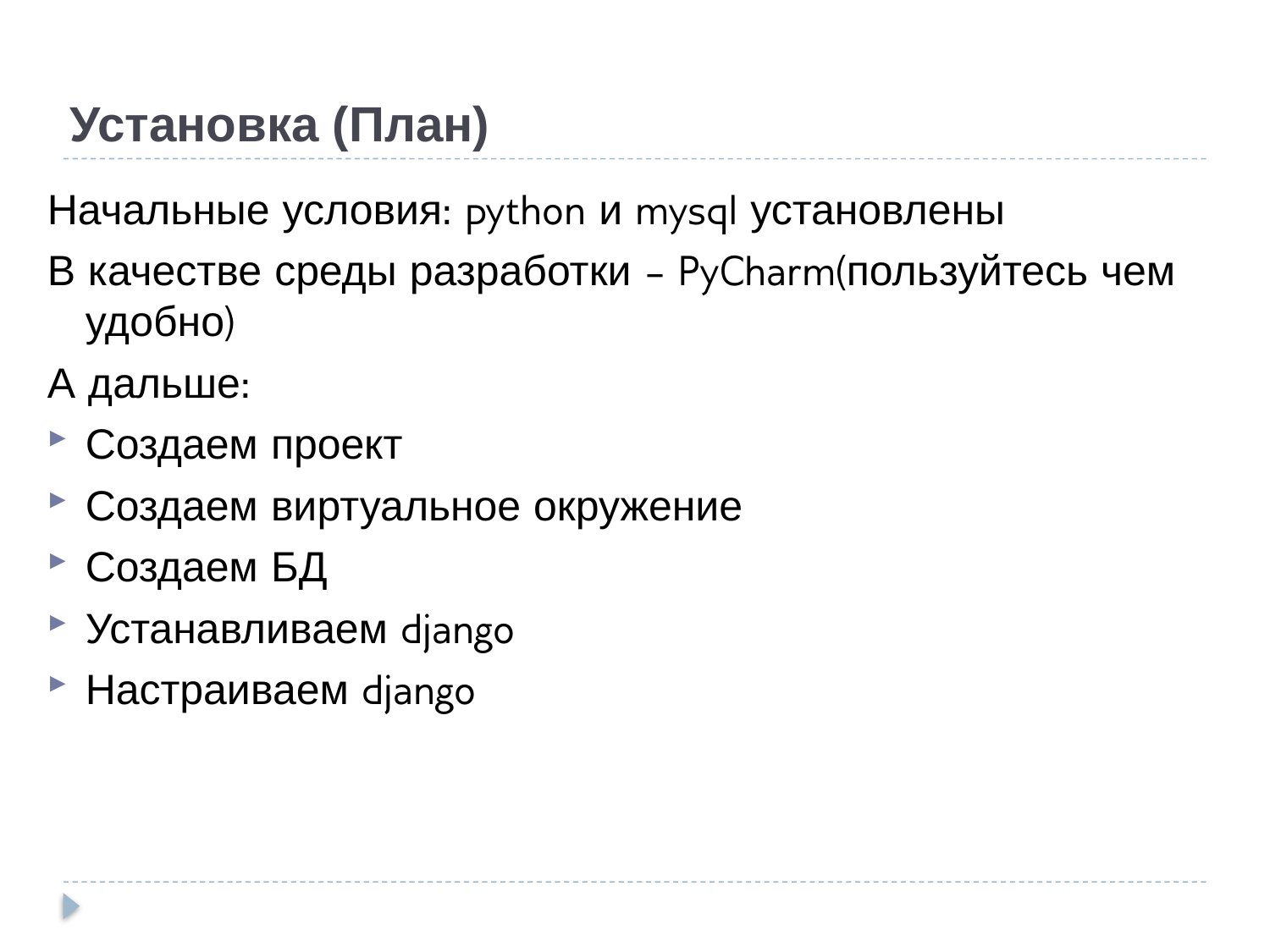

# Установка (План)
Начальные условия: python и mysql установлены
В качестве среды разработки – PyCharm(пользуйтесь чем удобно)
А дальше:
Создаем проект
Создаем виртуальное окружение
Создаем БД
Устанавливаем django
Настраиваем django